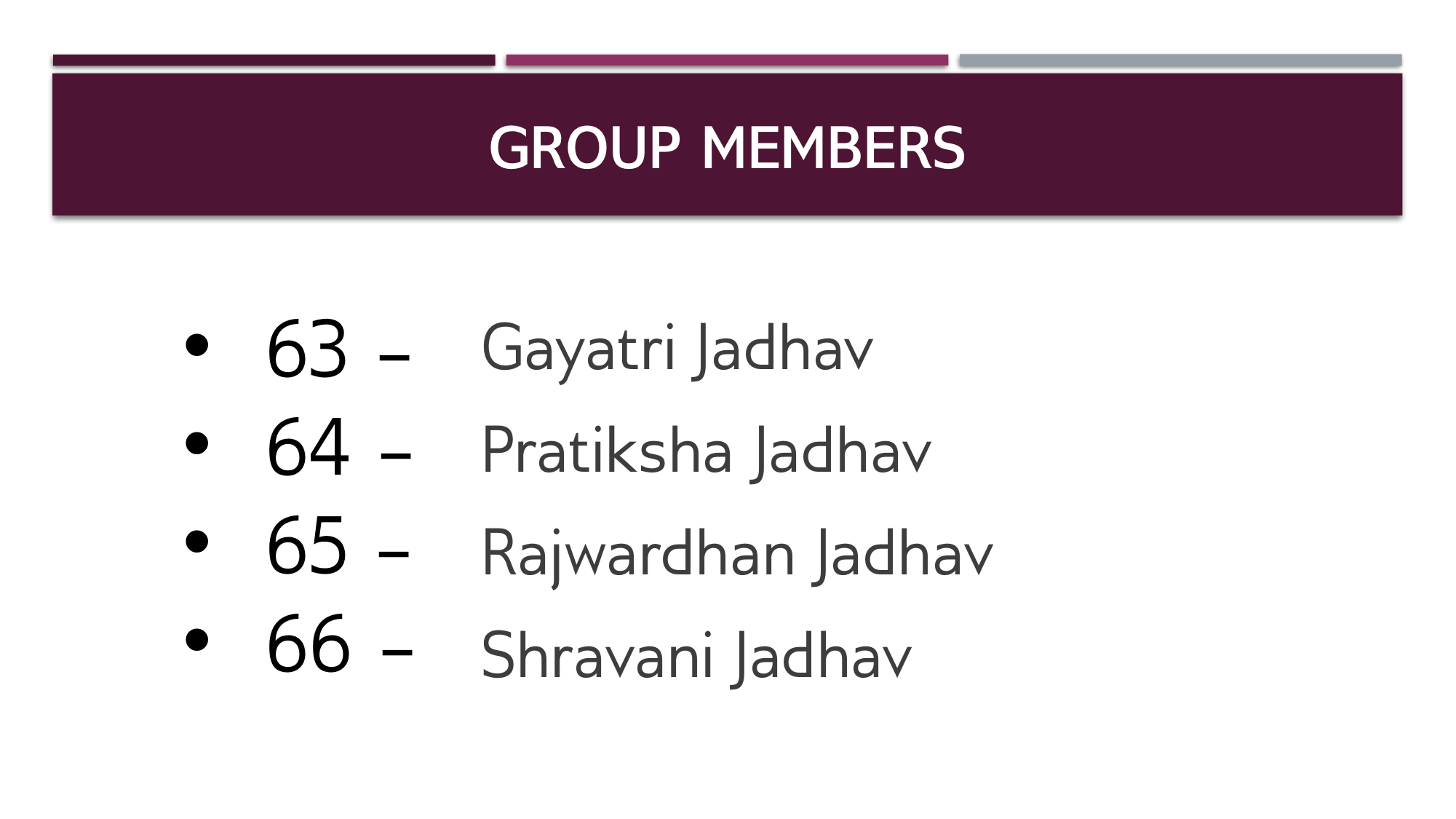

# Group Members
63 –
64 –
65 –
66 –
Gayatri Jadhav
Pratiksha Jadhav
Rajwardhan Jadhav
Shravani Jadhav